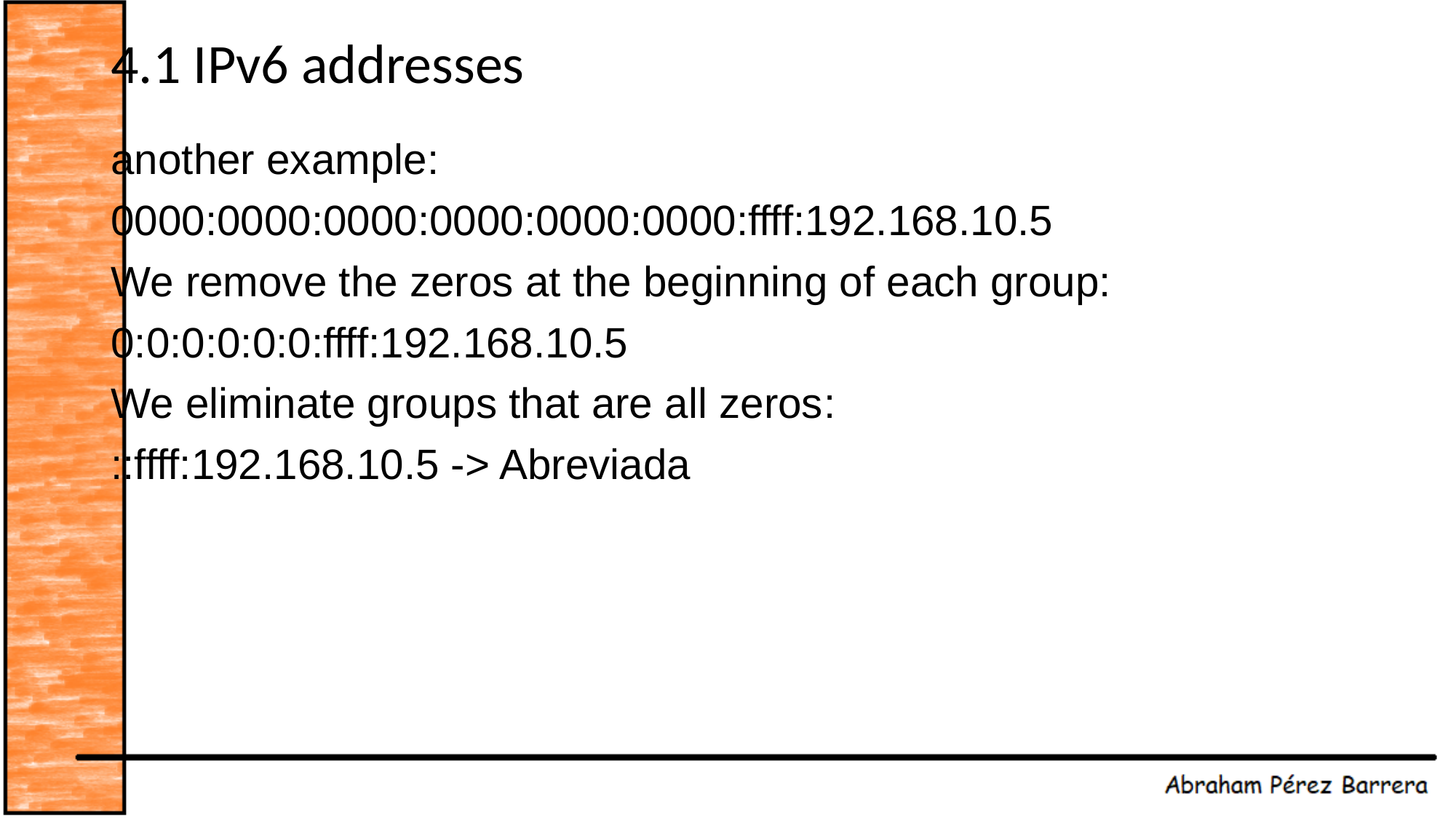

# 4.1 IPv6 addresses
another example:
0000:0000:0000:0000:0000:0000:ffff:192.168.10.5
We remove the zeros at the beginning of each group:
0:0:0:0:0:0:ffff:192.168.10.5
We eliminate groups that are all zeros:
::ffff:192.168.10.5 -> Abreviada